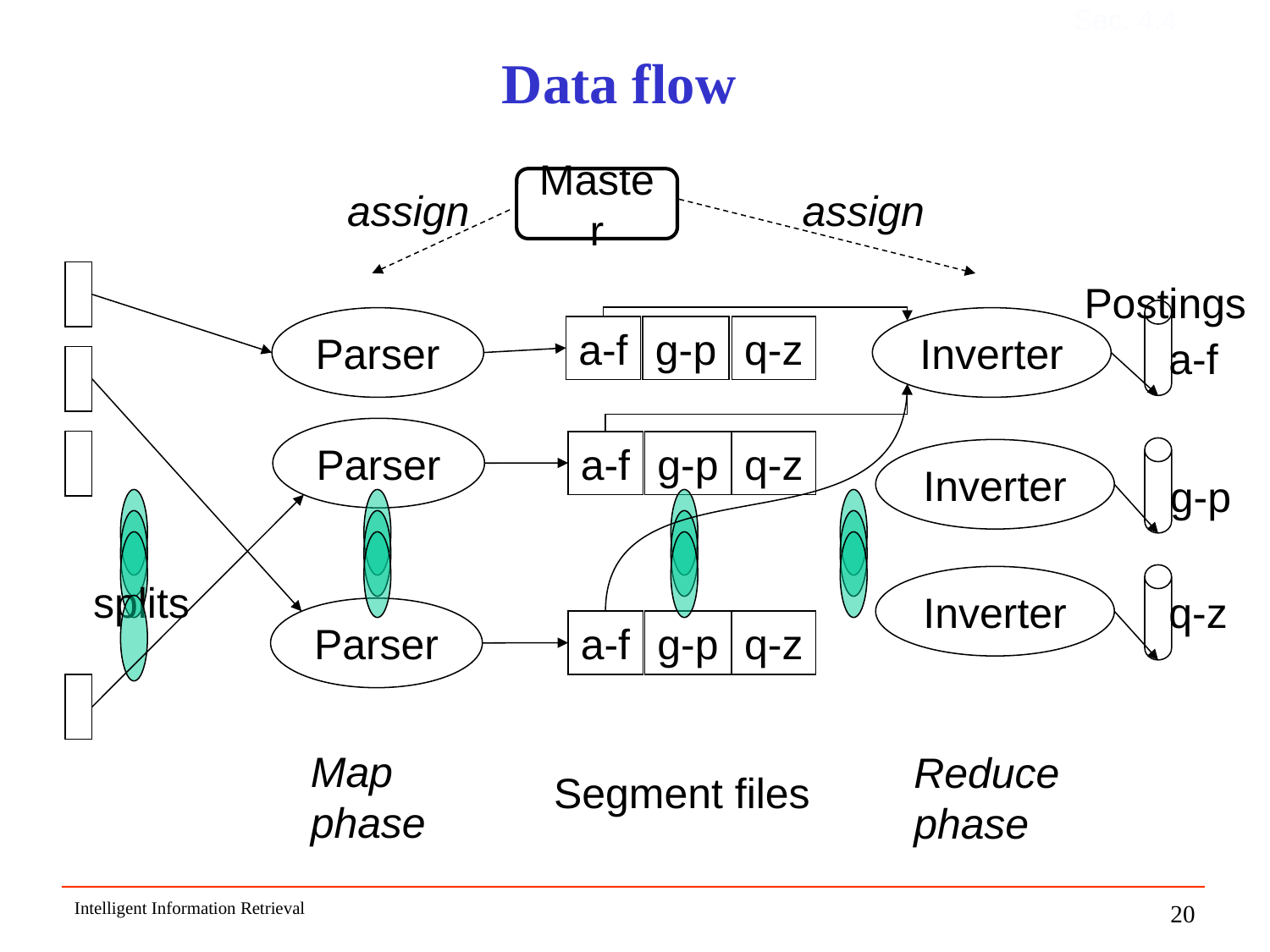

Sec. 4.4
Data flow
Master
assign
assign

Postings

Parser
Inverter
a-f
g-p
q-z
a-f

Parser
a-f
g-p
q-z

Inverter
g-p

Inverter
splits
q-z

Parser
a-f
g-p
q-z

Map
phase
Reduce
phase
Segment files
Intelligent Information Retrieval
20